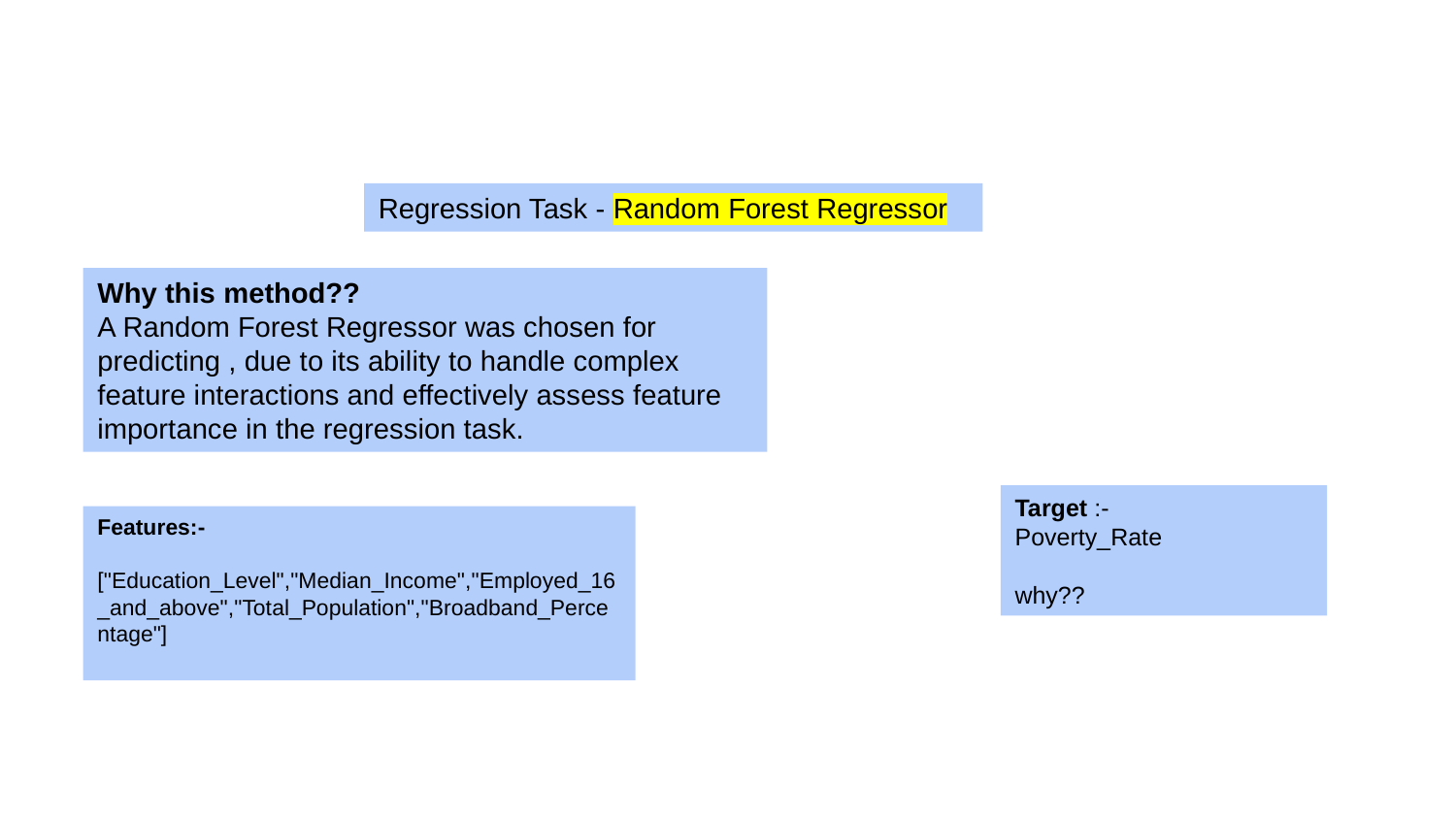

#

Regression Task - Random Forest Regressor
Why this method??
A Random Forest Regressor was chosen for predicting , due to its ability to handle complex feature interactions and effectively assess feature importance in the regression task.
Target :-
Poverty_Rate
why??
Features:-

["Education_Level","Median_Income","Employed_16_and_above","Total_Population","Broadband_Percentage"]